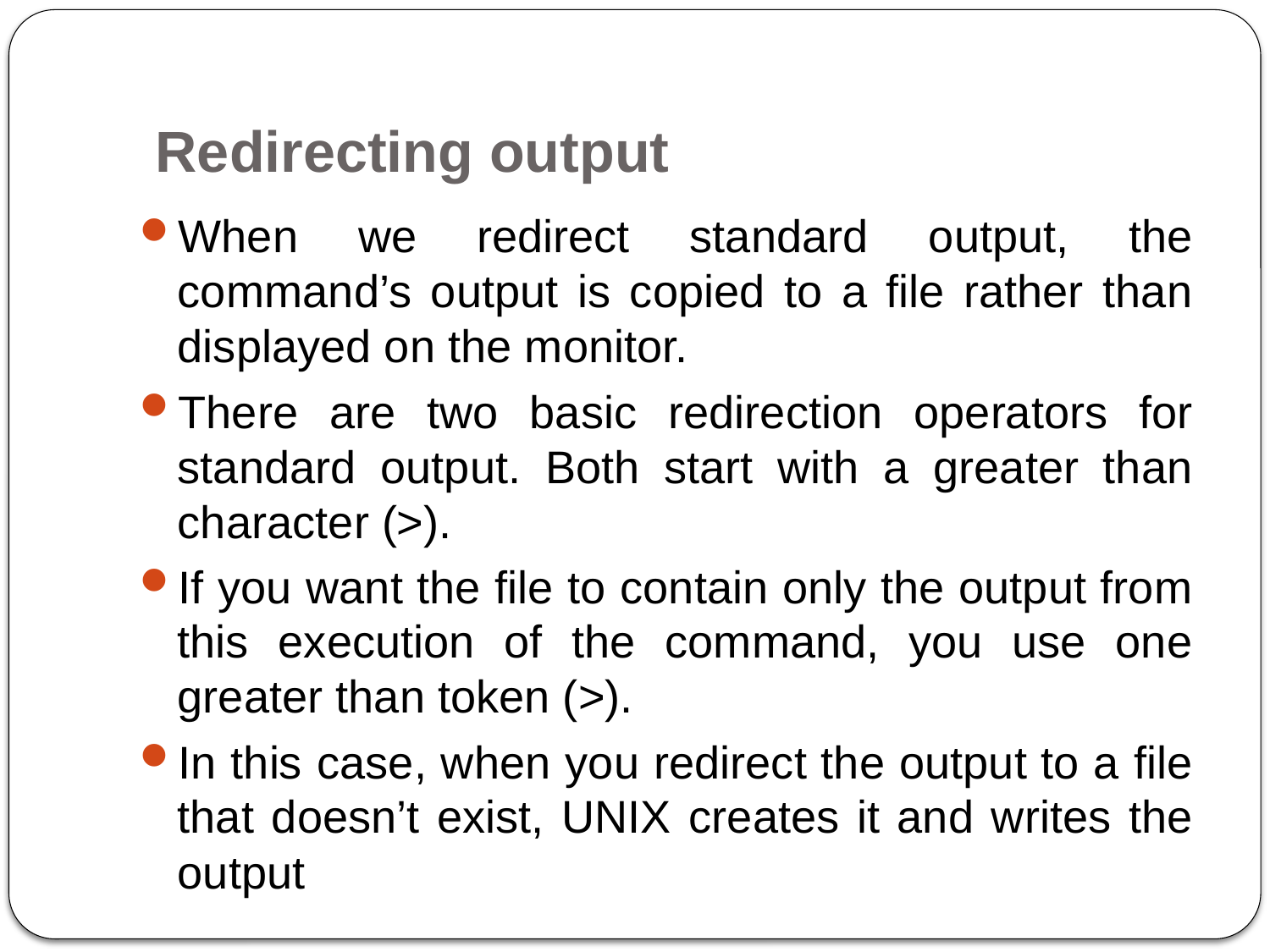

# Redirecting output
When we redirect standard output, the command’s output is copied to a file rather than displayed on the monitor.
There are two basic redirection operators for standard output. Both start with a greater than character (>).
If you want the file to contain only the output from this execution of the command, you use one greater than token (>).
In this case, when you redirect the output to a file that doesn’t exist, UNIX creates it and writes the output